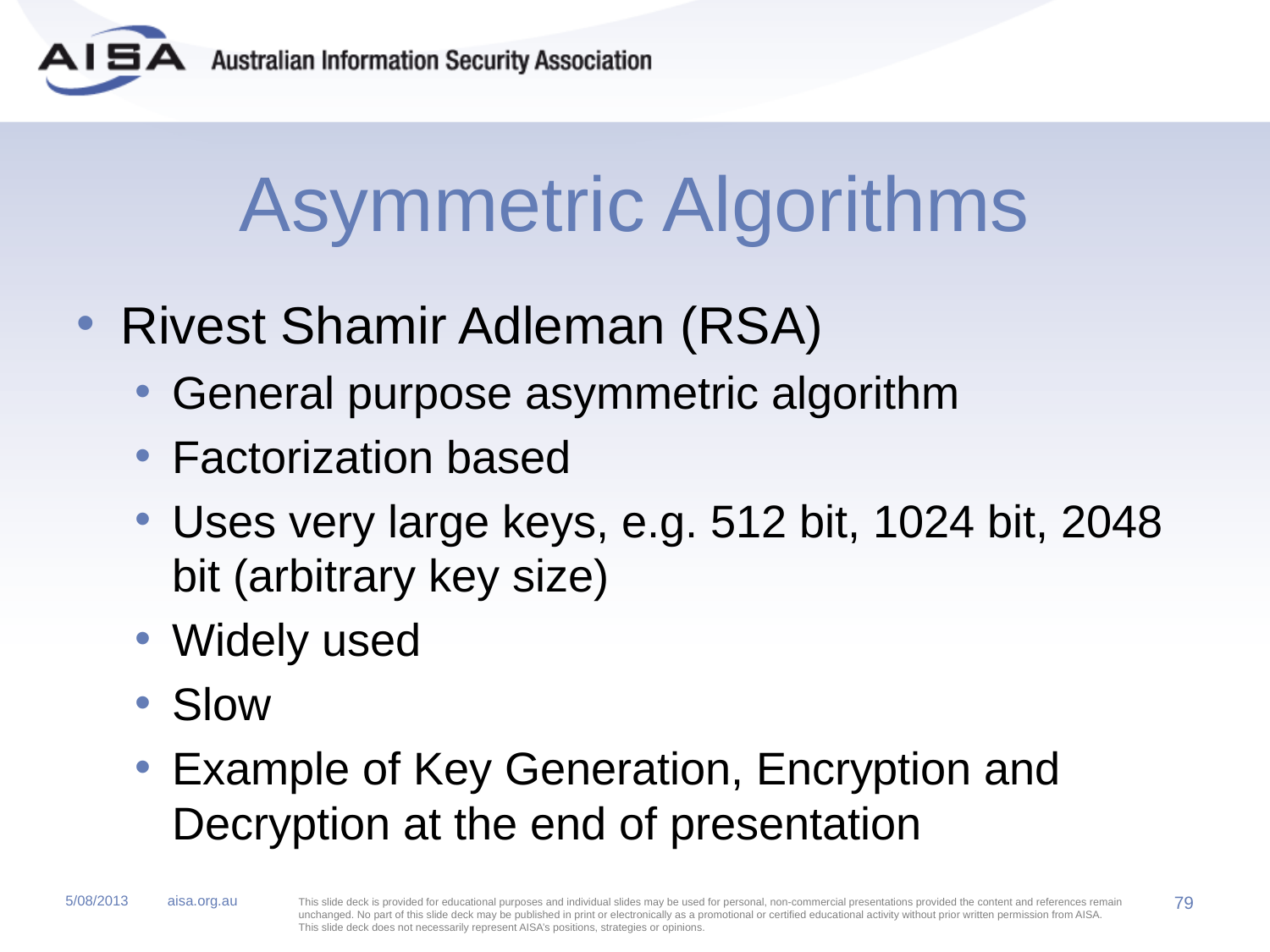

# Asymmetric Algorithms
Rivest Shamir Adleman (RSA)
General purpose asymmetric algorithm
Factorization based
Uses very large keys, e.g. 512 bit, 1024 bit, 2048 bit (arbitrary key size)
Widely used
Slow
Example of Key Generation, Encryption and Decryption at the end of presentation